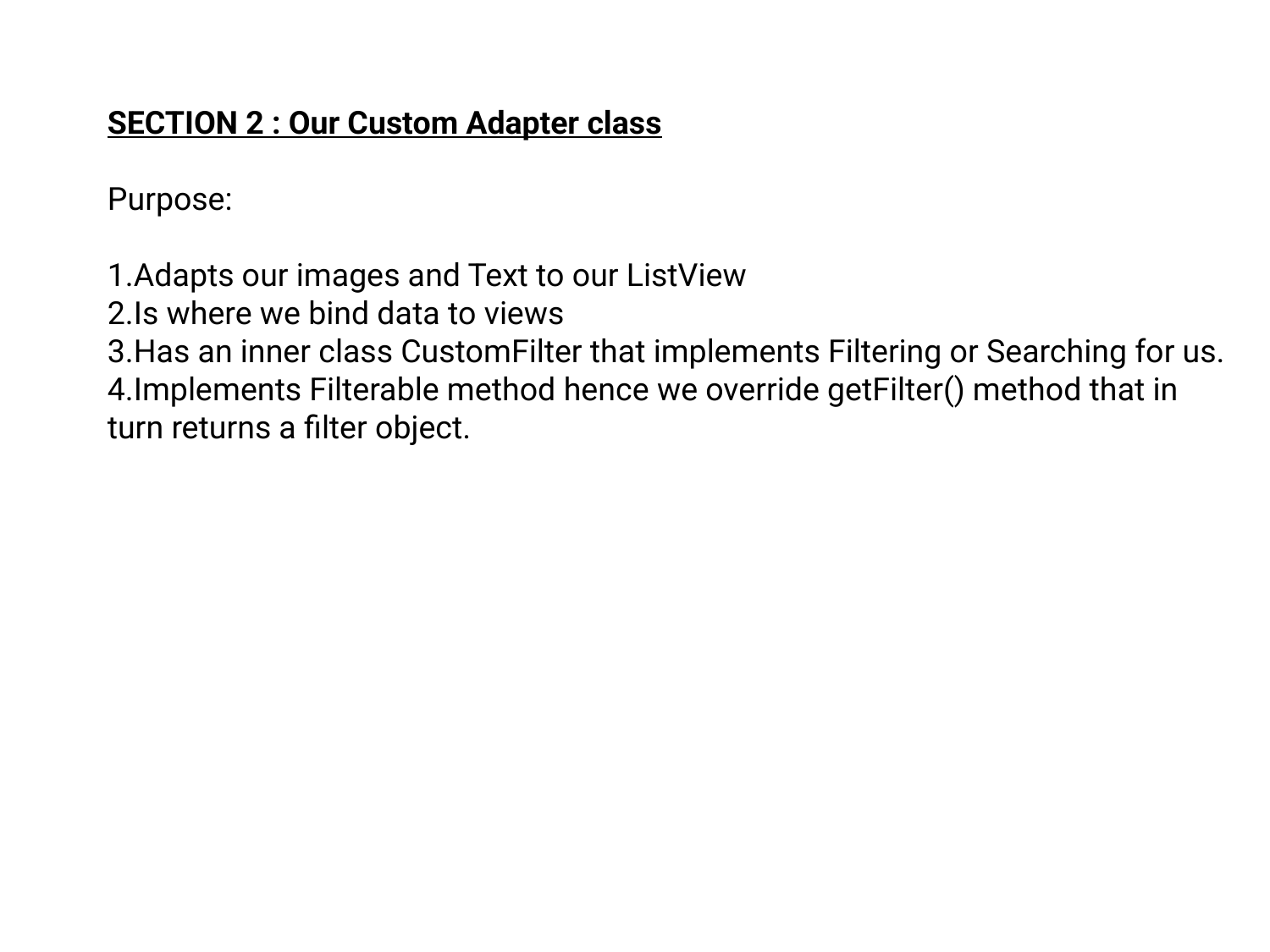

SECTION 2 : Our Custom Adapter class

Purpose:

Adapts our images and Text to our ListView
Is where we bind data to views
Has an inner class CustomFilter that implements Filtering or Searching for us.
Implements Filterable method hence we override getFilter() method that in turn returns a filter object.